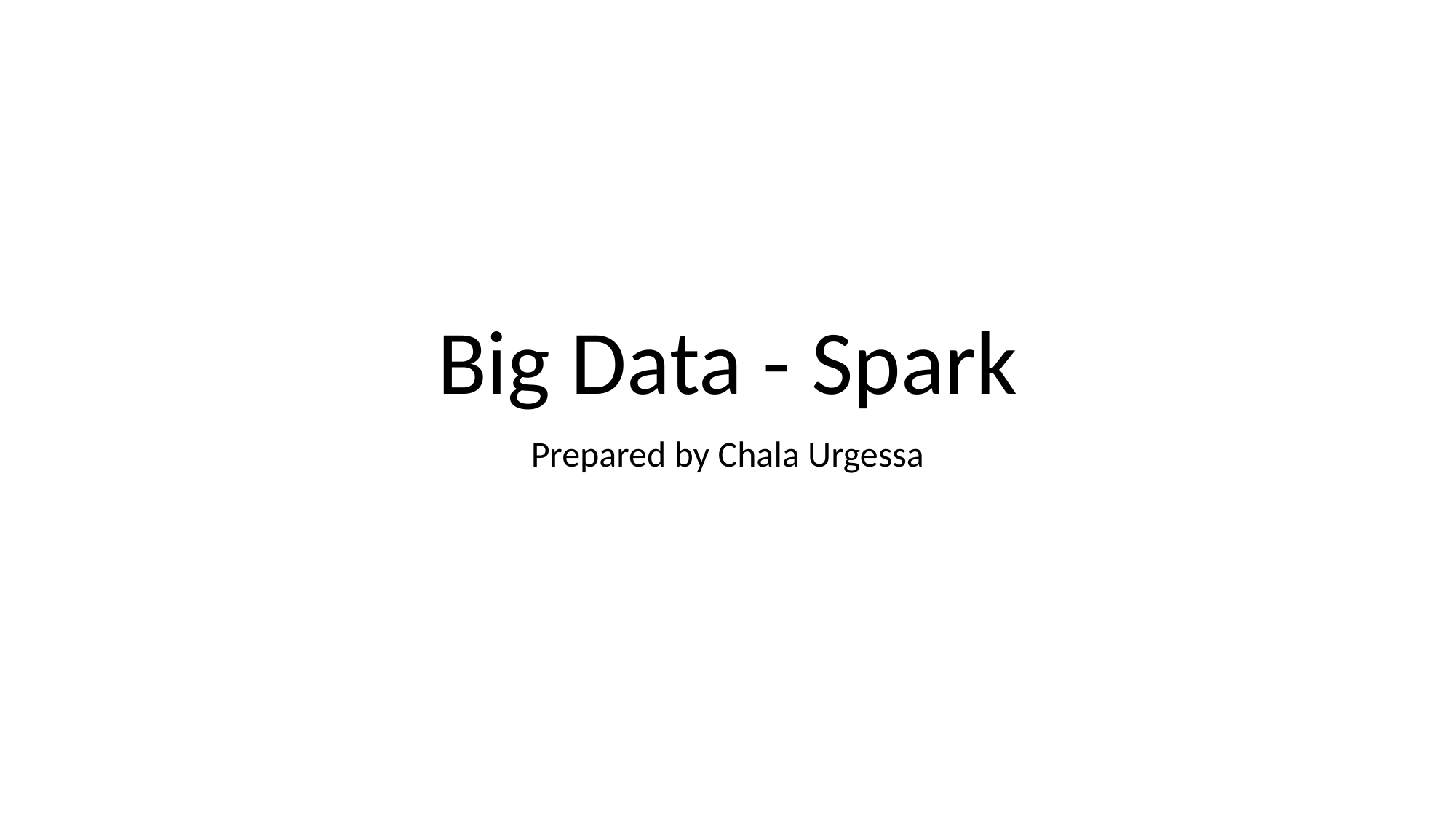

# Big Data - Spark
Prepared by Chala Urgessa